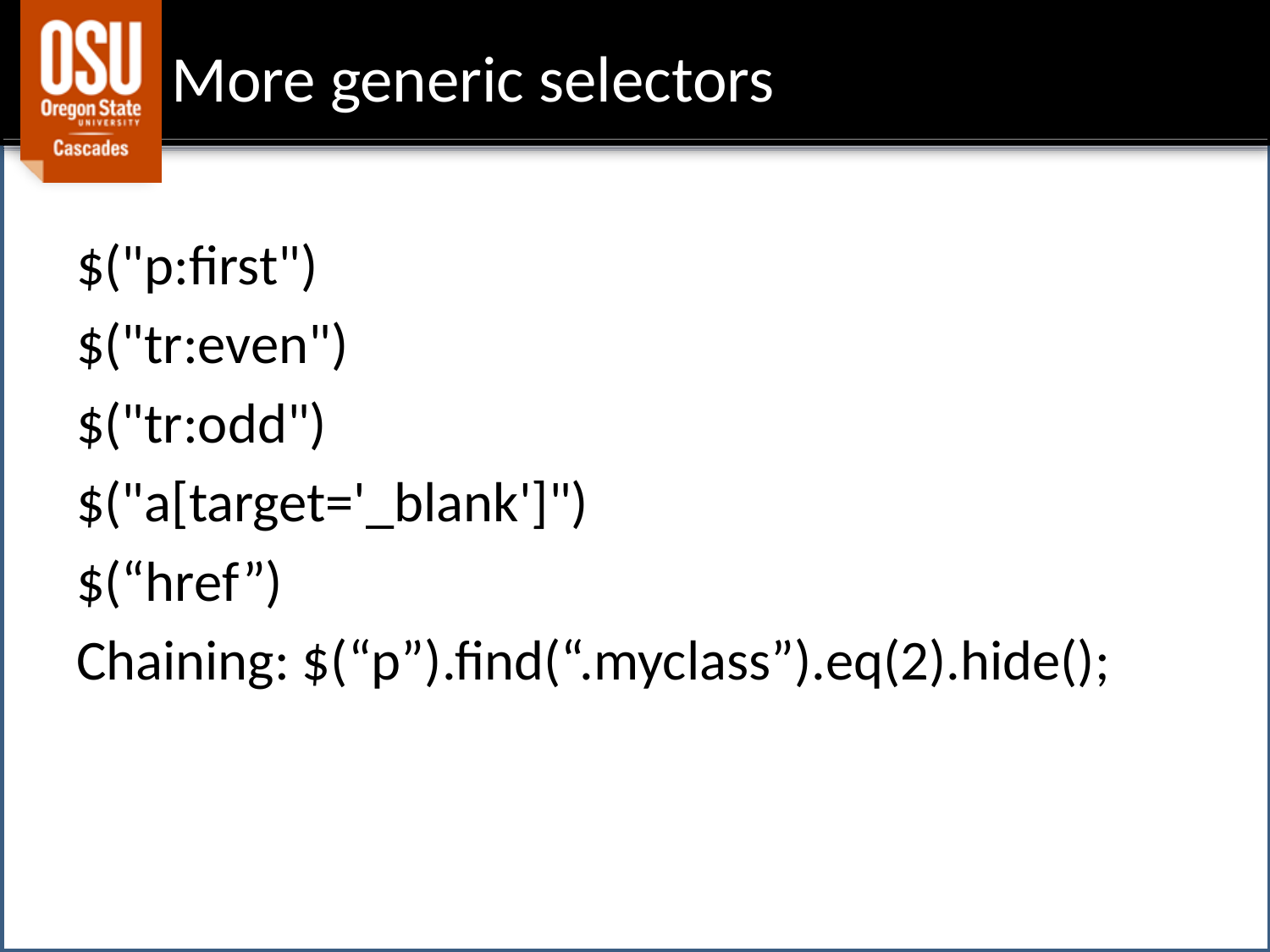

# More generic selectors
$("p:first")
$("tr:even")
$("tr:odd")
$("a[target='_blank']")
$(“href”)
Chaining: $(“p”).find(“.myclass”).eq(2).hide();